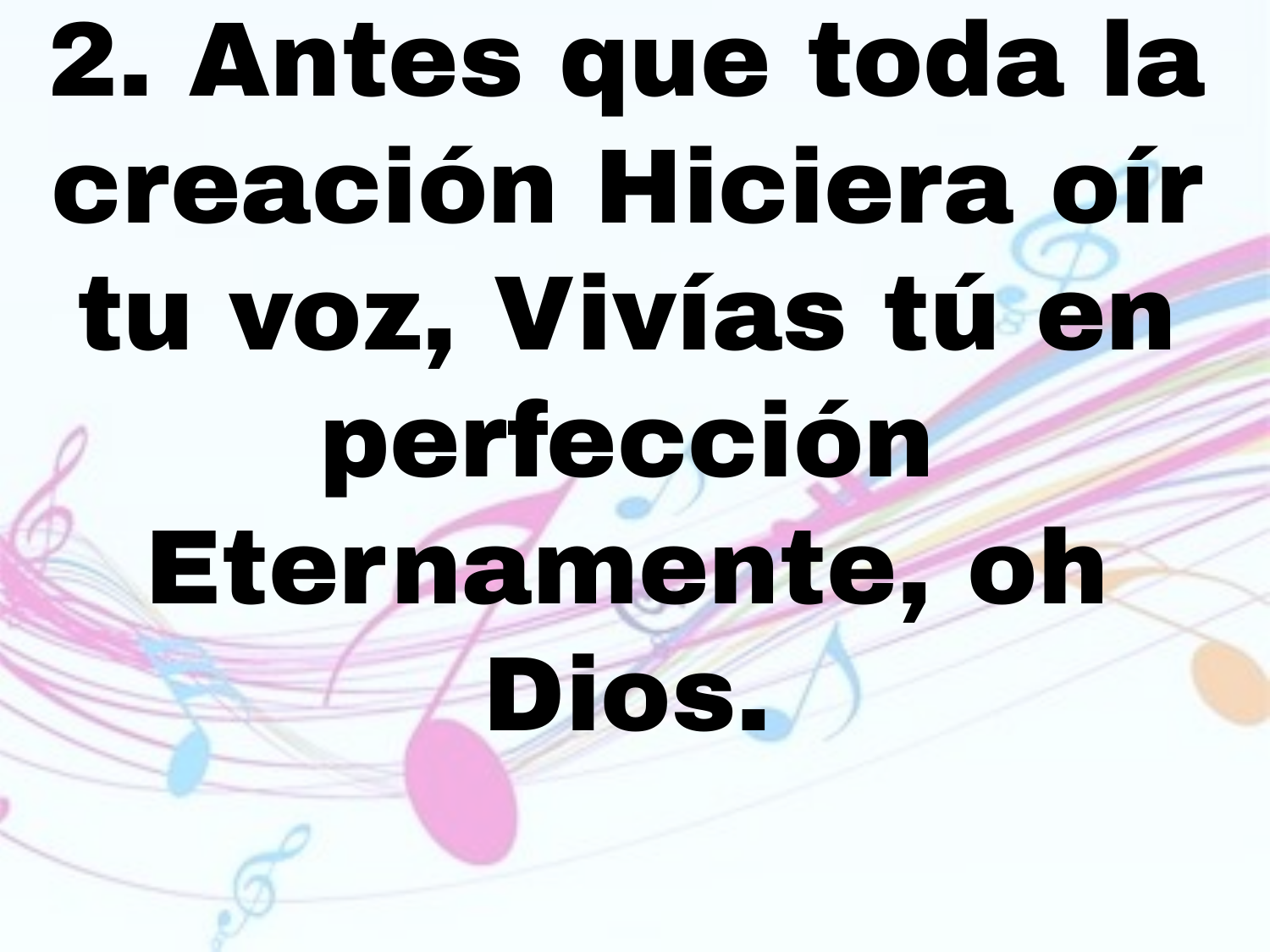

2. Antes que toda la creación Hiciera oír tu voz, Vivías tú en perfección Eternamente, oh Dios.